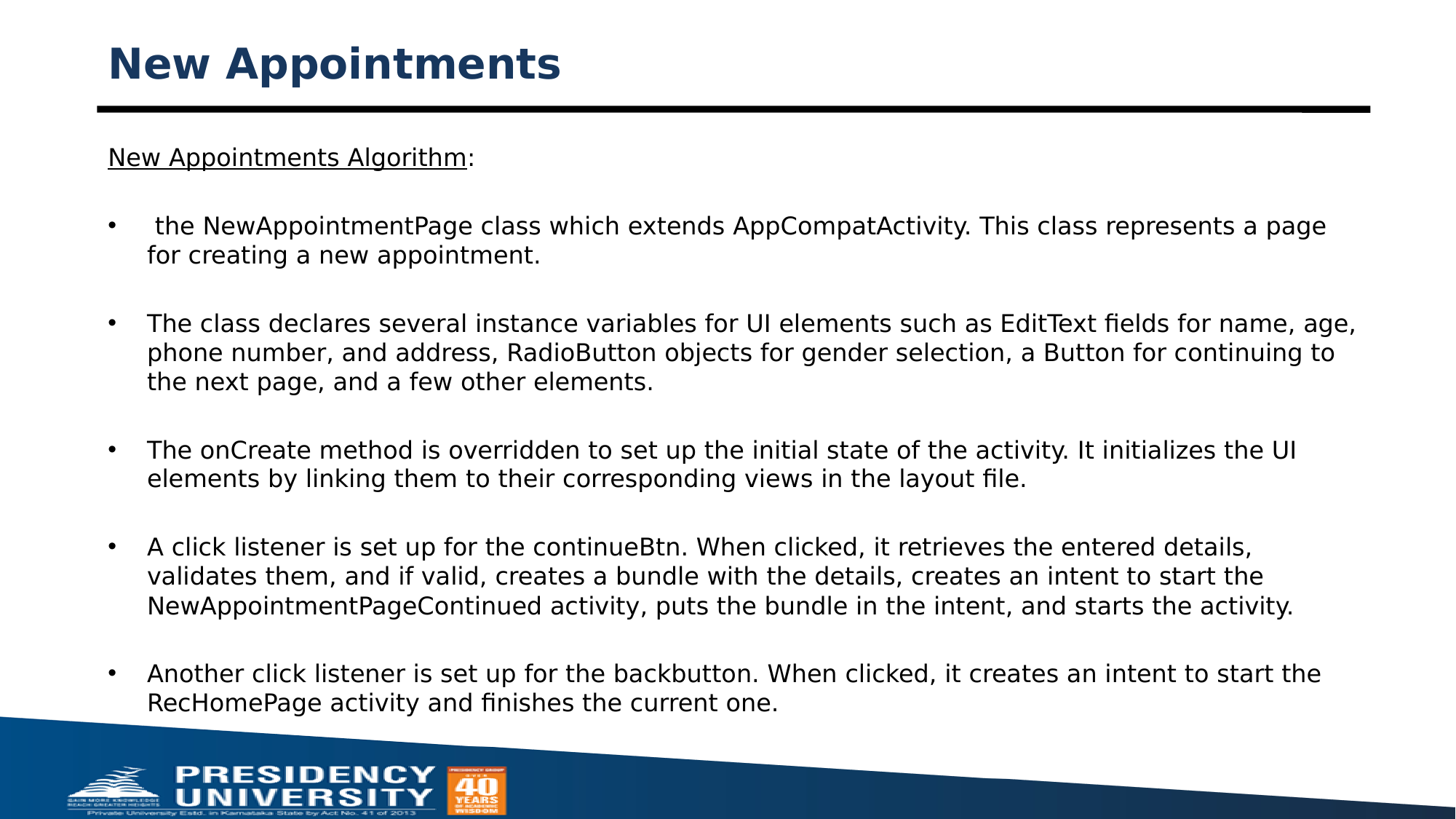

# New Appointments
New Appointments Algorithm:

 the NewAppointmentPage class which extends AppCompatActivity. This class represents a page for creating a new appointment.

The class declares several instance variables for UI elements such as EditText fields for name, age, phone number, and address, RadioButton objects for gender selection, a Button for continuing to the next page, and a few other elements.

The onCreate method is overridden to set up the initial state of the activity. It initializes the UI elements by linking them to their corresponding views in the layout file.

A click listener is set up for the continueBtn. When clicked, it retrieves the entered details, validates them, and if valid, creates a bundle with the details, creates an intent to start the NewAppointmentPageContinued activity, puts the bundle in the intent, and starts the activity.

Another click listener is set up for the backbutton. When clicked, it creates an intent to start the RecHomePage activity and finishes the current one.